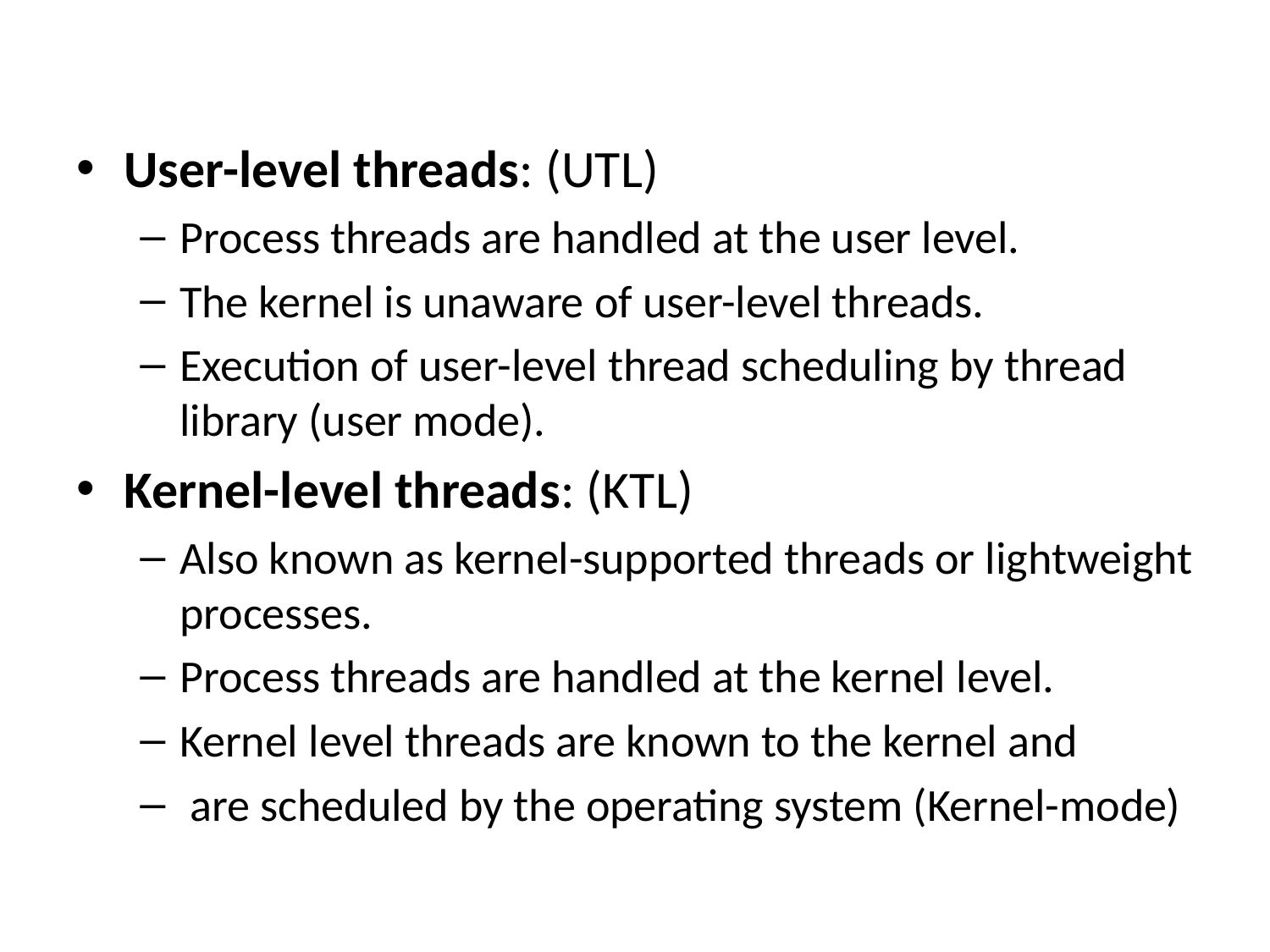

User-level threads: (UTL)
Process threads are handled at the user level.
The kernel is unaware of user-level threads.
Execution of user-level thread scheduling by thread library (user mode).
Kernel-level threads: (KTL)
Also known as kernel-supported threads or lightweight processes.
Process threads are handled at the kernel level.
Kernel level threads are known to the kernel and
 are scheduled by the operating system (Kernel-mode)